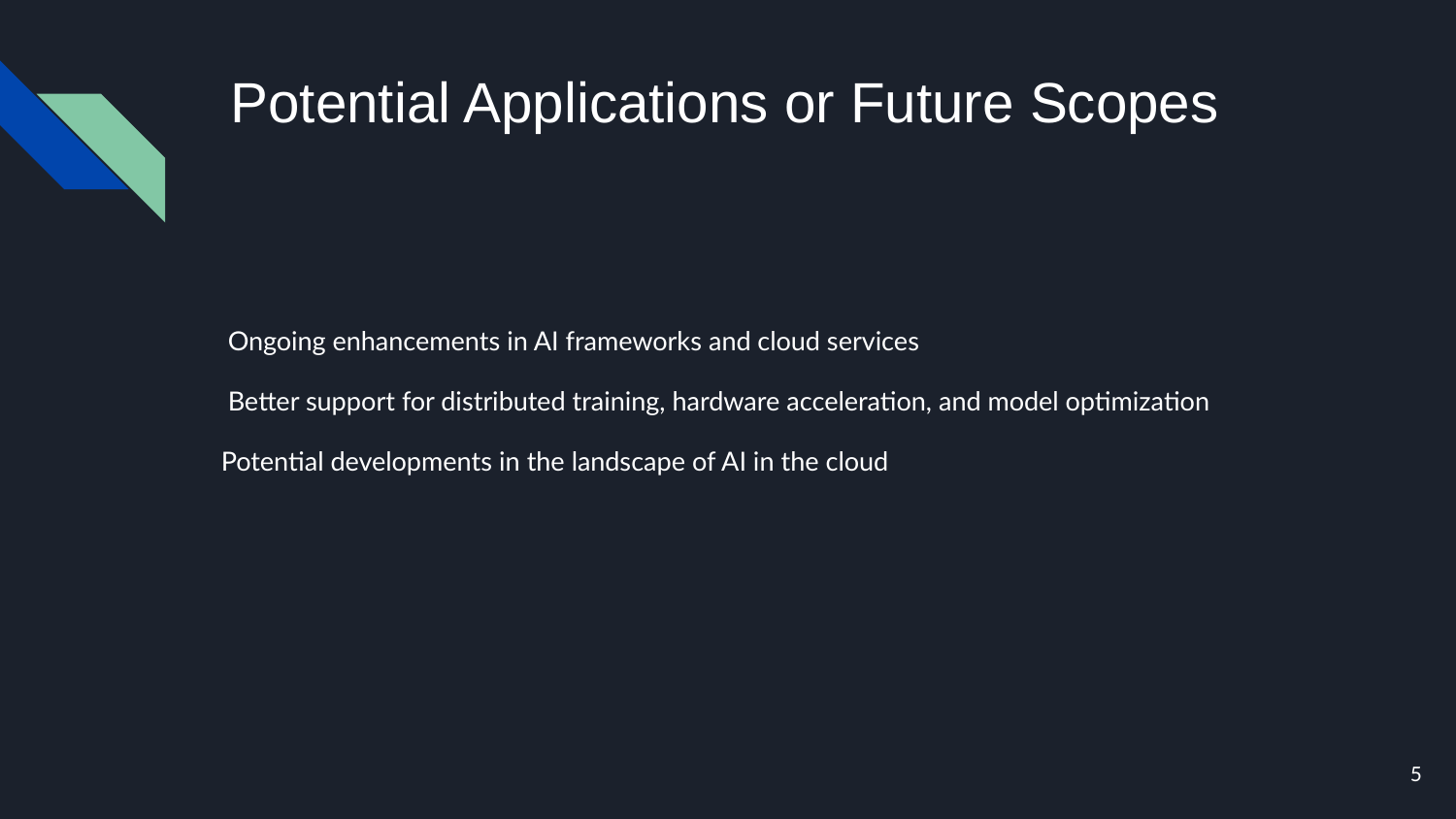

# Potential Applications or Future Scopes

 Ongoing enhancements in AI frameworks and cloud services
 Better support for distributed training, hardware acceleration, and model optimization
Potential developments in the landscape of AI in the cloud

5